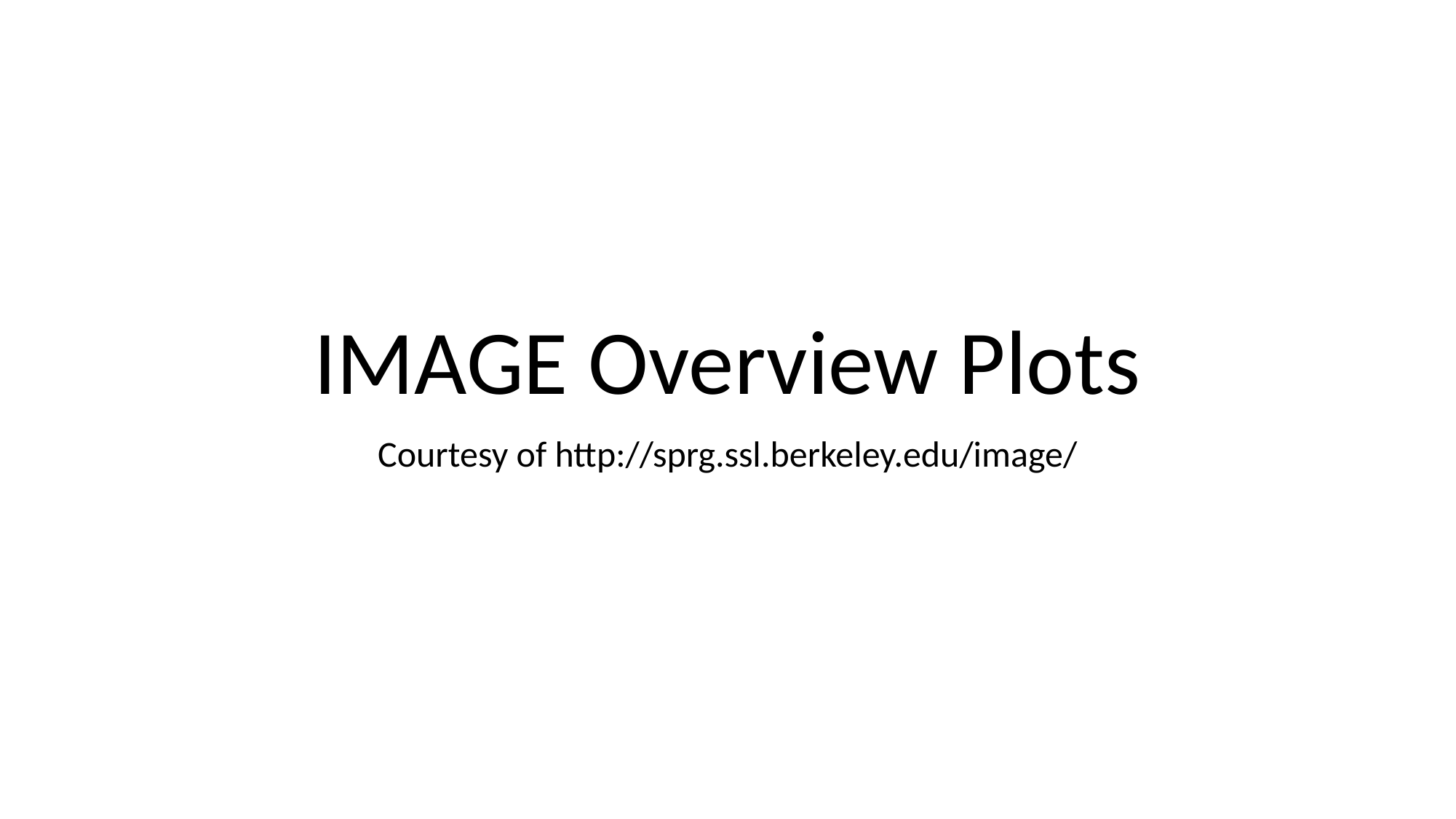

# IMAGE Overview Plots
Courtesy of http://sprg.ssl.berkeley.edu/image/